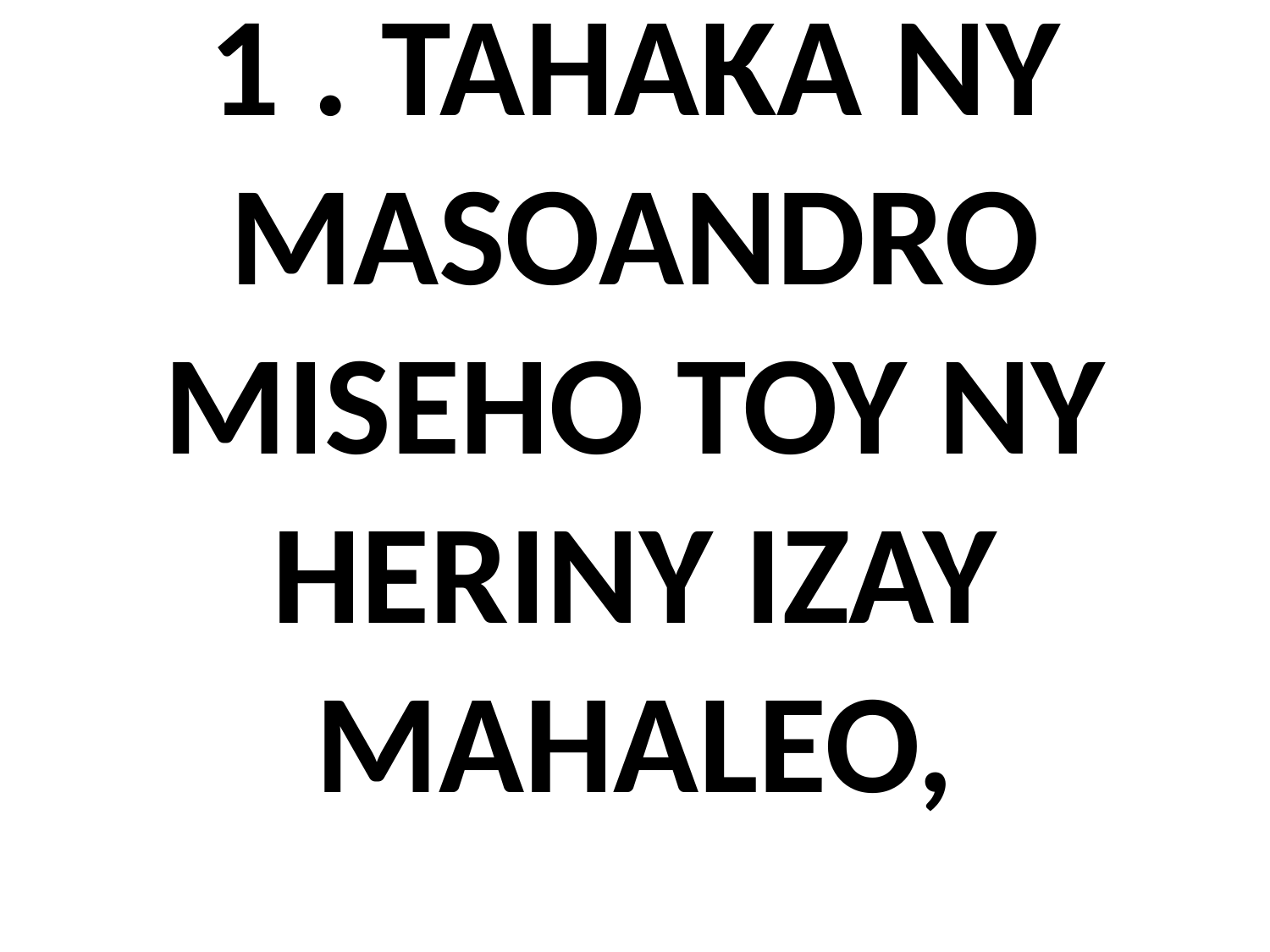

# 1 . TAHAKA NY MASOANDRO MISEHO TOY NY HERINY IZAY MAHALEO,